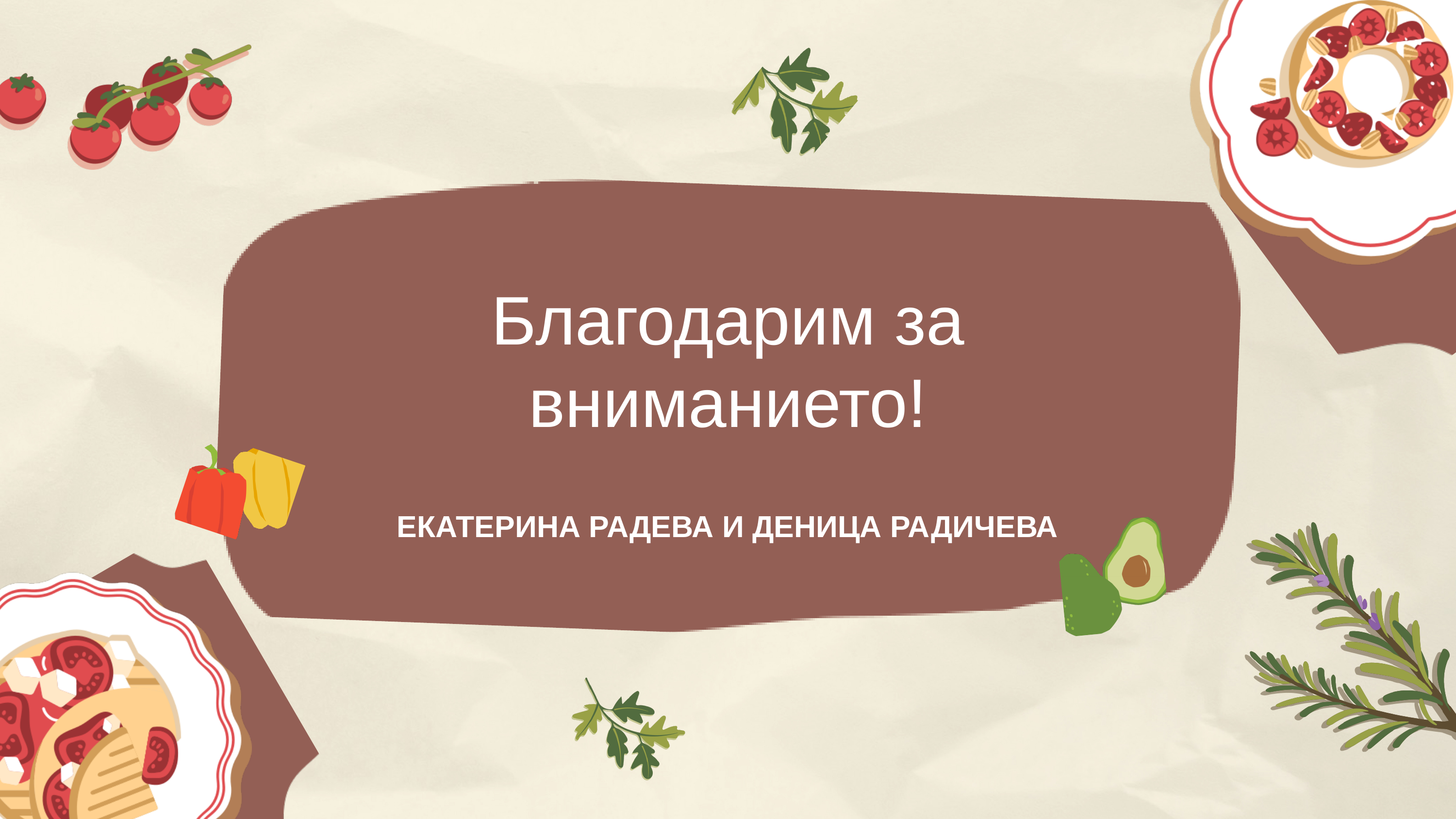

Благодарим за вниманието!

ЕКАТЕРИНА РАДЕВА И ДЕНИЦА РАДИЧЕВА